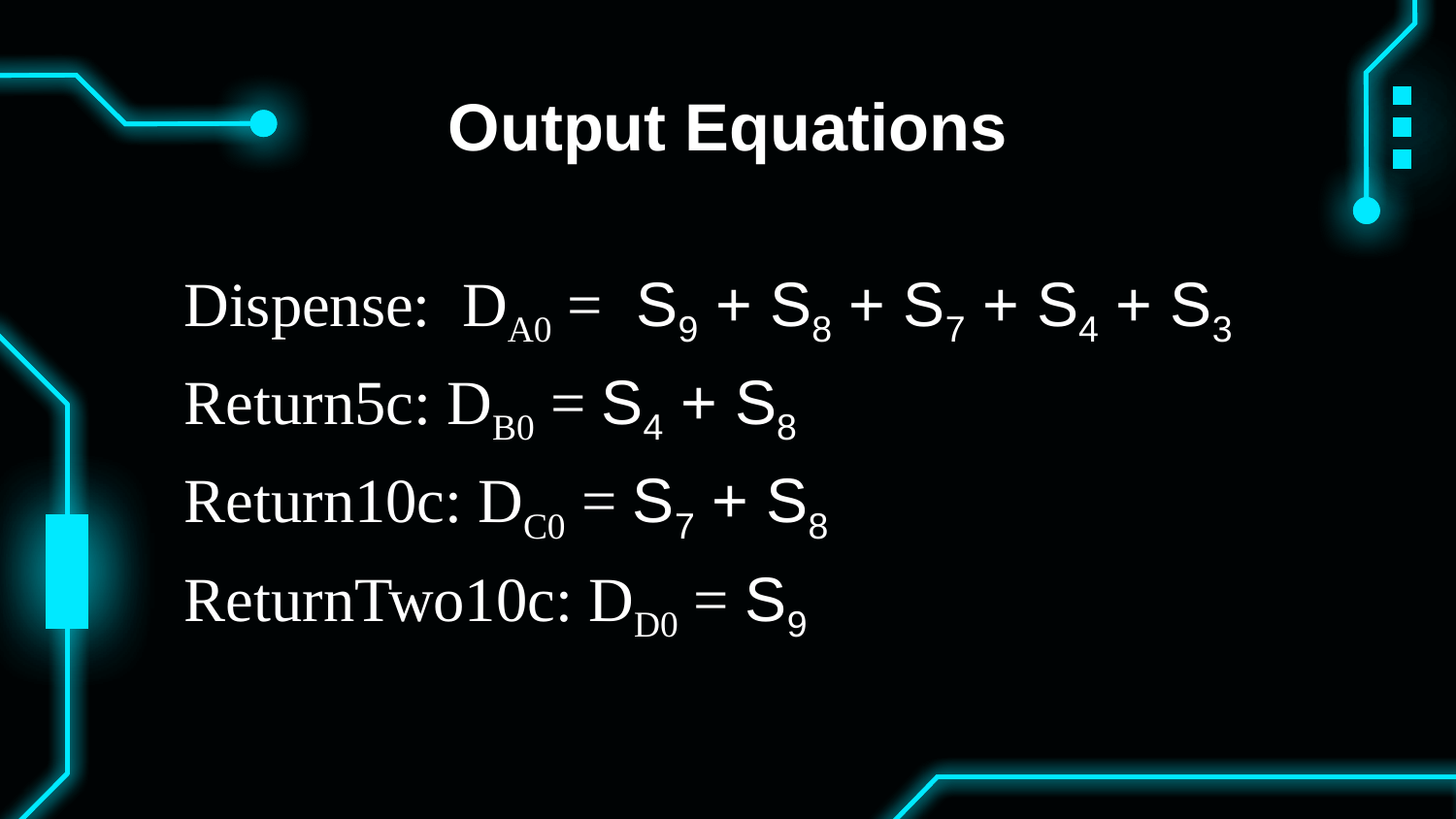

# Output Equations
Dispense:  DA0 =  S9 + S8 + S7 + S4 + S3
Return5c: DB0 = S4 + S8
Return10c: DC0 = S7 + S8
ReturnTwo10c: DD0 = S9